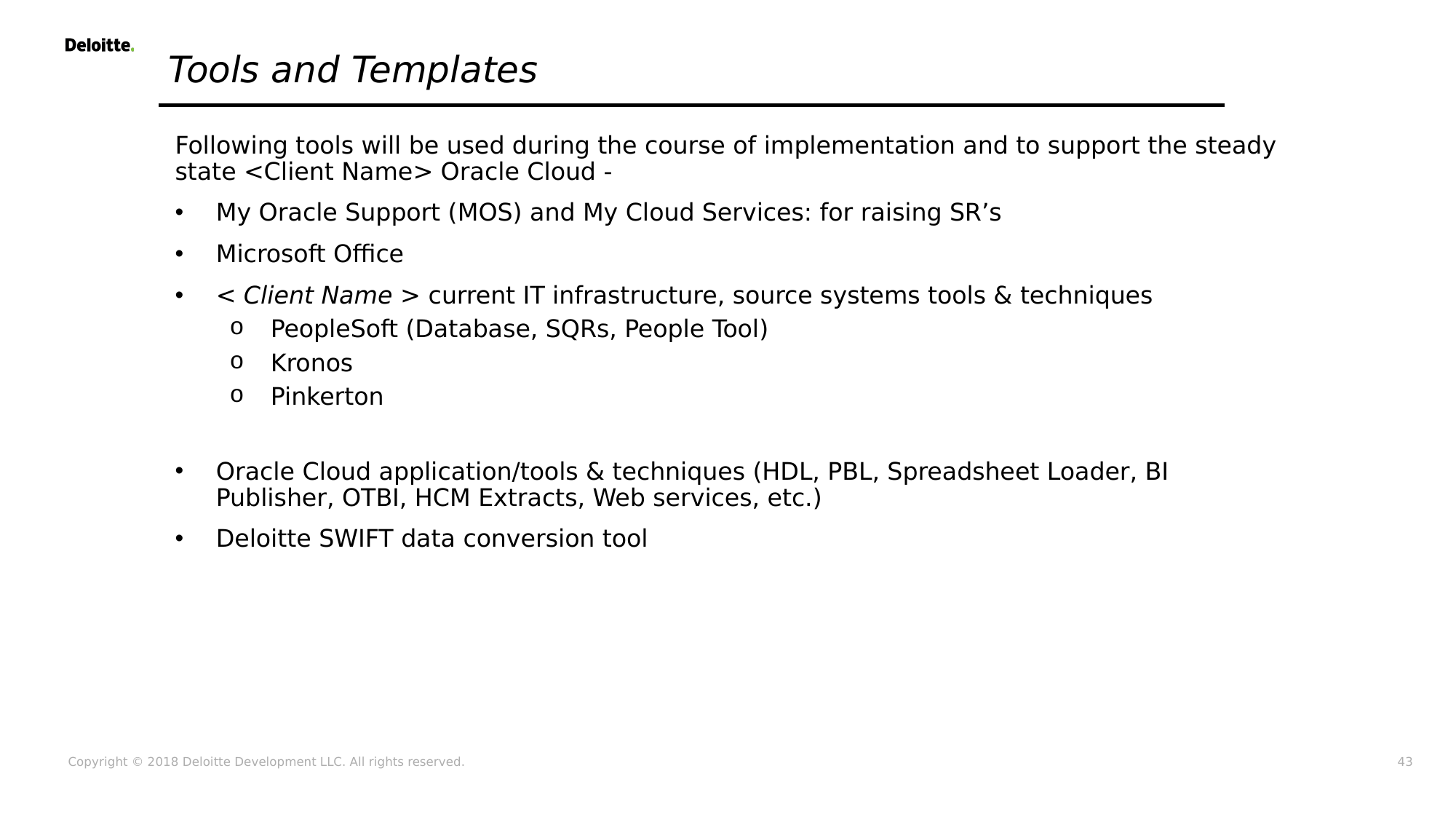

Tools and Templates
Following tools will be used during the course of implementation and to support the steady state <Client Name> Oracle Cloud -
My Oracle Support (MOS) and My Cloud Services: for raising SR’s
Microsoft Office
< Client Name > current IT infrastructure, source systems tools & techniques
PeopleSoft (Database, SQRs, People Tool)
Kronos
Pinkerton

Oracle Cloud application/tools & techniques (HDL, PBL, Spreadsheet Loader, BI Publisher, OTBI, HCM Extracts, Web services, etc.)
Deloitte SWIFT data conversion tool